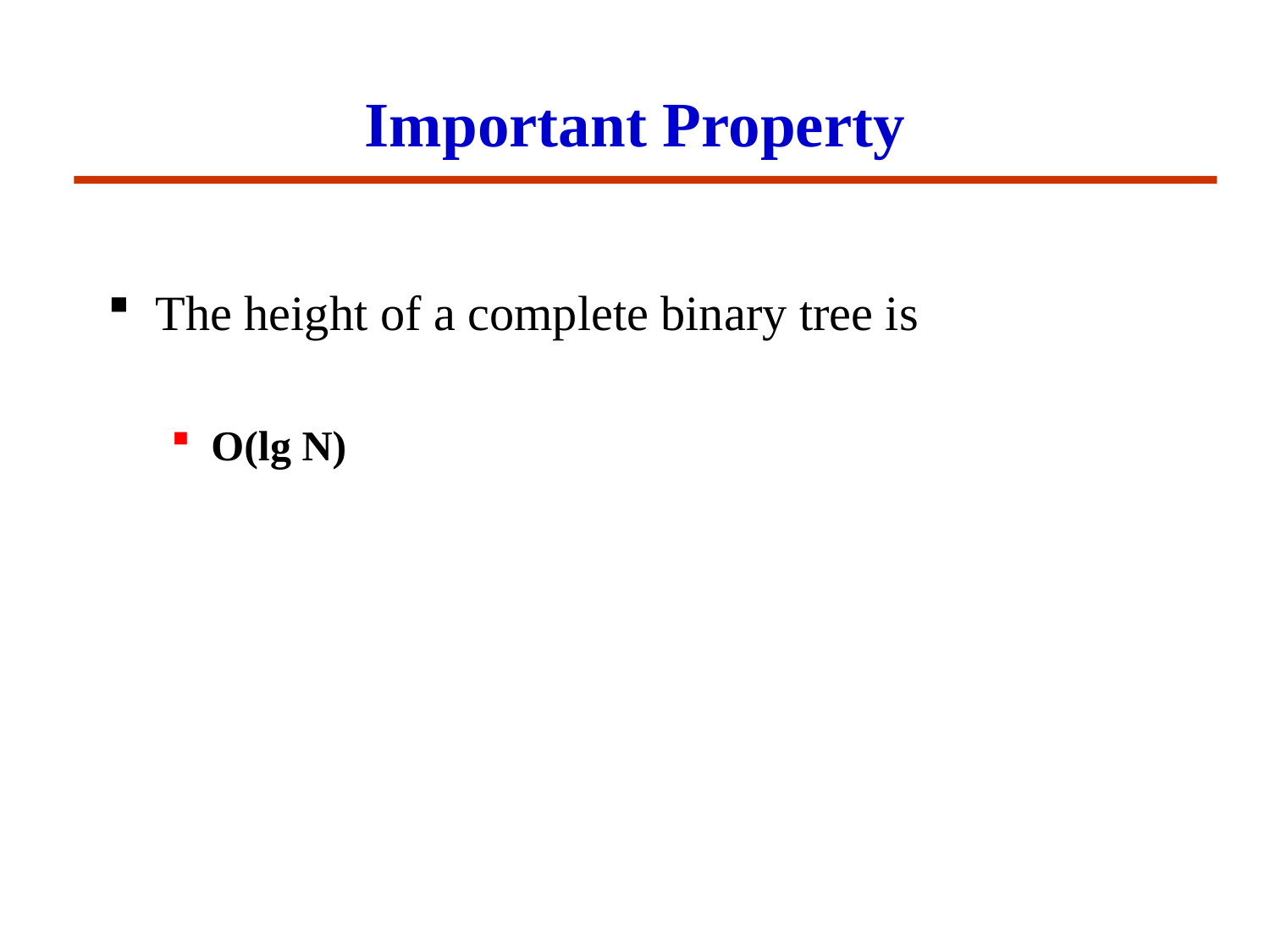

Important Property
The height of a complete binary tree is

O(lg N)